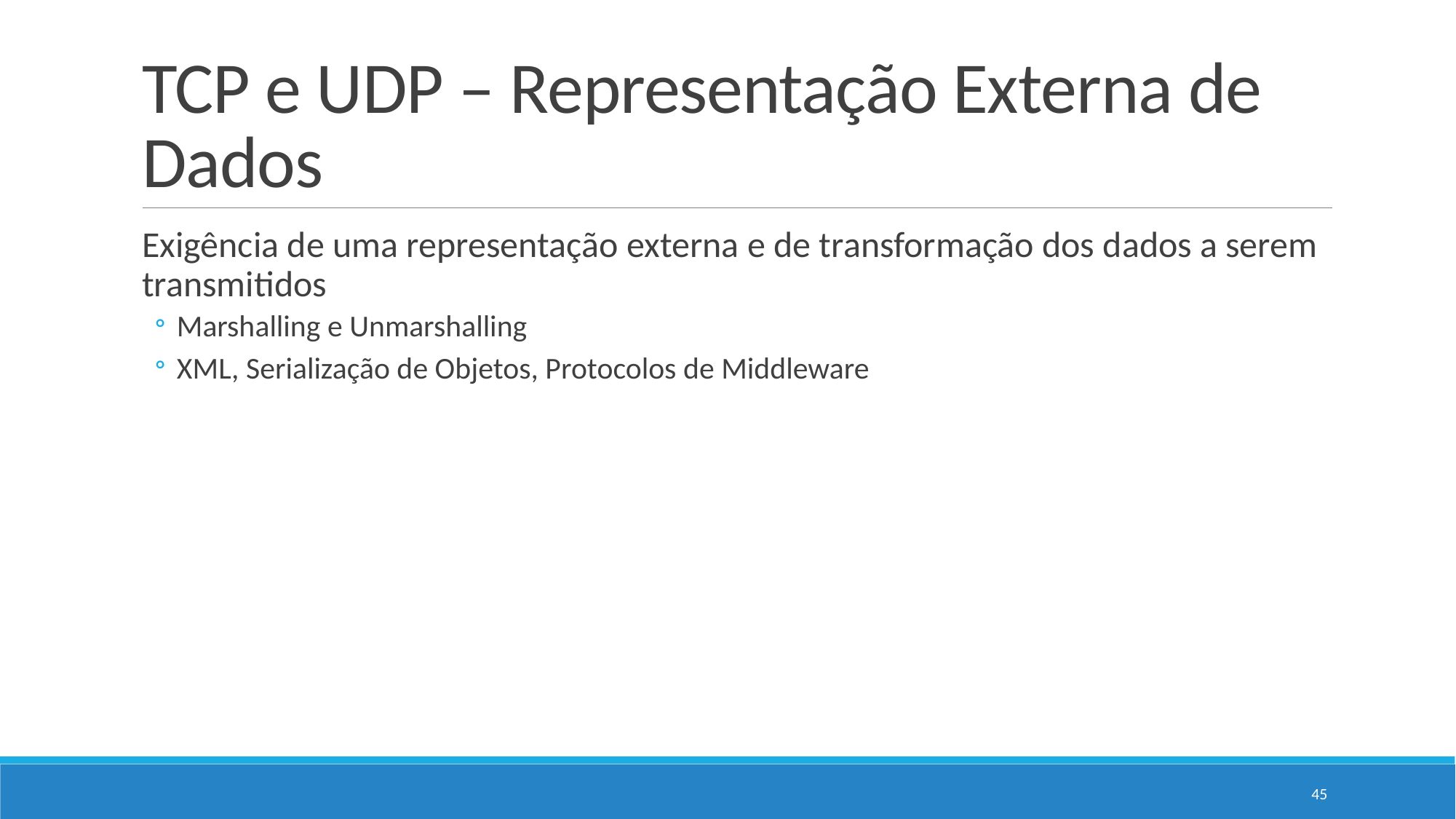

# TCP e UDP – Representação Externa de Dados
Exigência de uma representação externa e de transformação dos dados a serem transmitidos
Marshalling e Unmarshalling
XML, Serialização de Objetos, Protocolos de Middleware
45